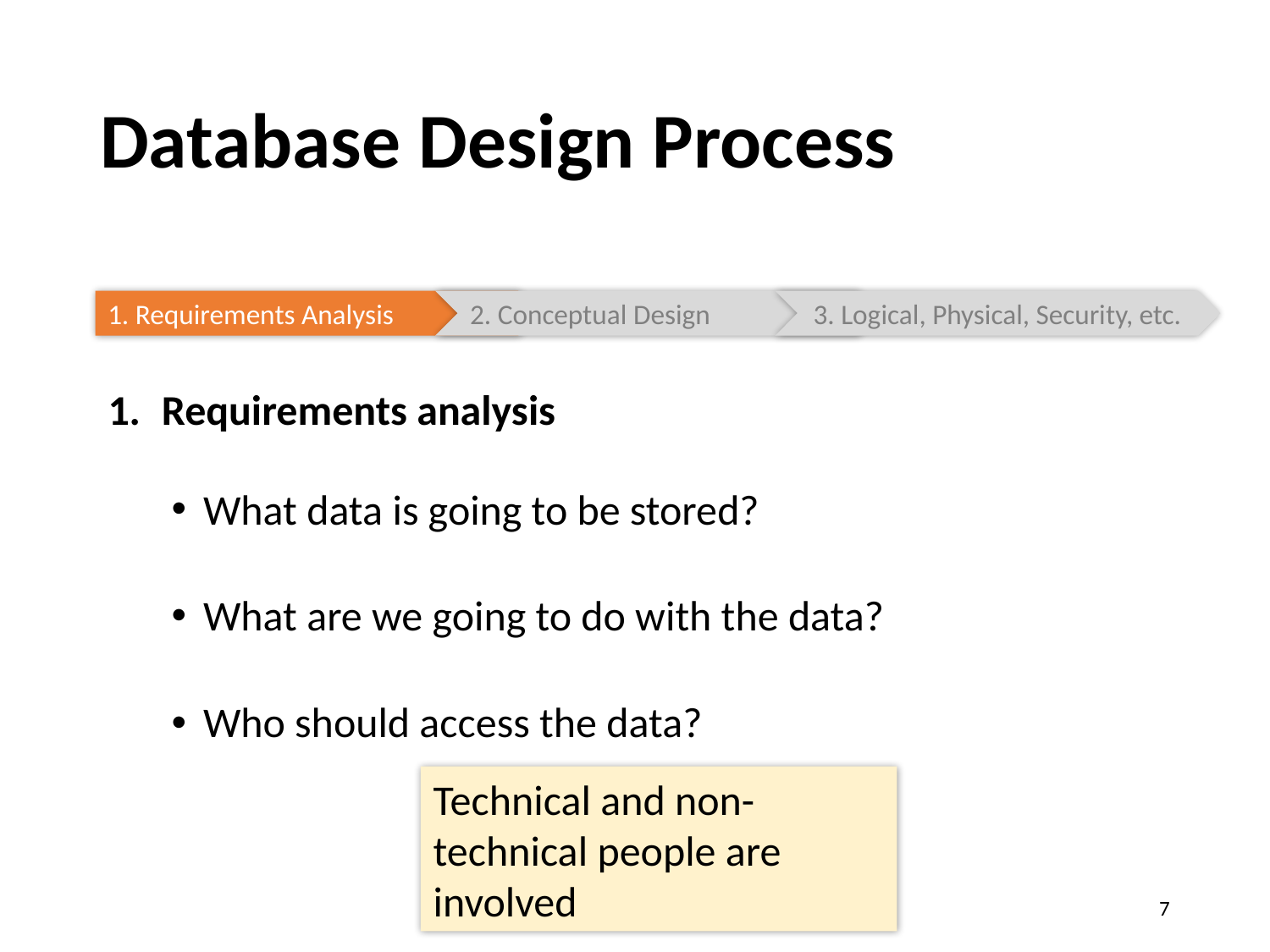

# Database Design Process
1. Requirements Analysis
2. Conceptual Design
3. Logical, Physical, Security, etc.
Requirements analysis

What data is going to be stored?

What are we going to do with the data?

Who should access the data?

Technical and non-technical people are involved
7